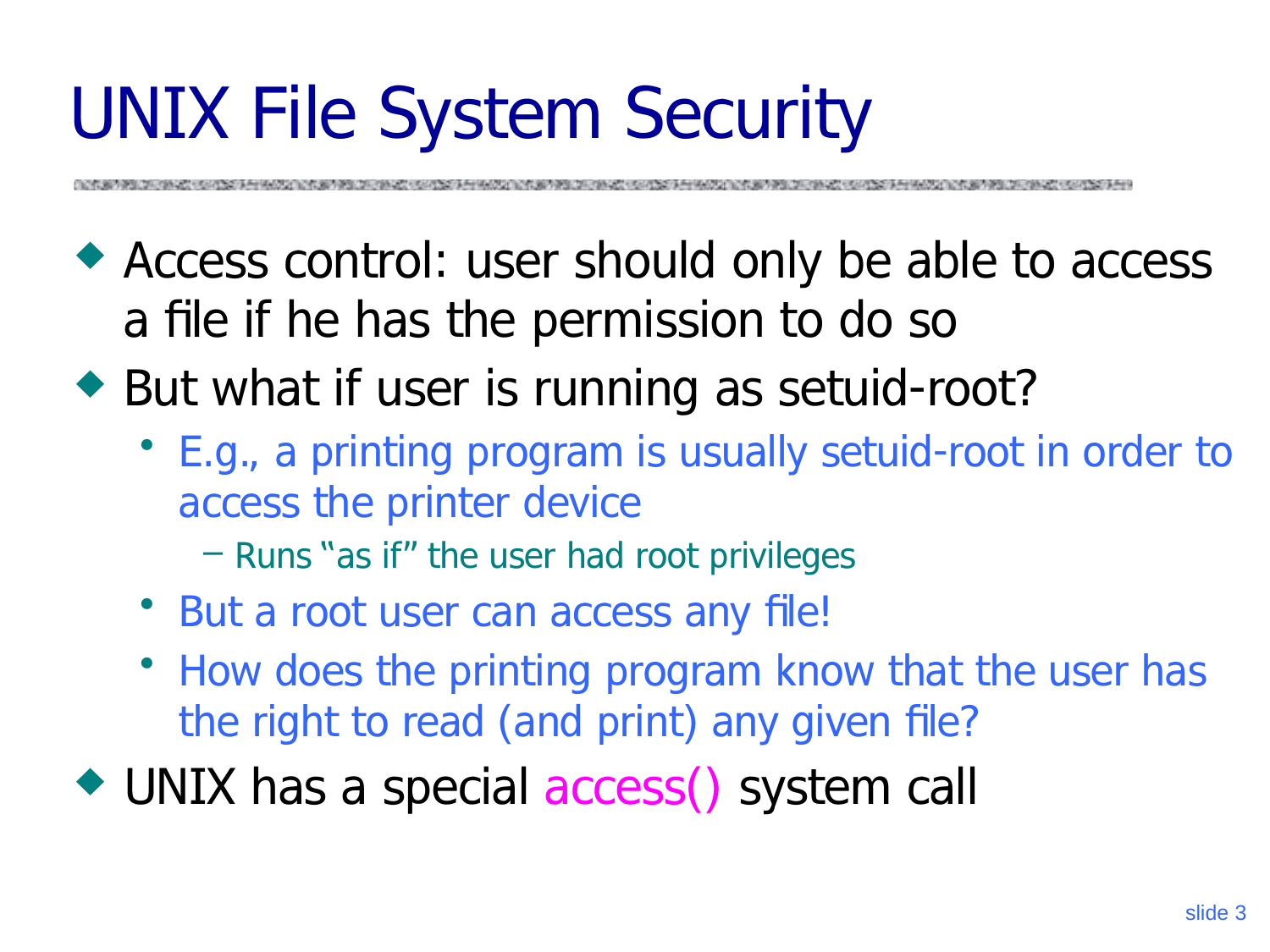

# UNIX File System Security
Access control: user should only be able to access a file if he has the permission to do so
But what if user is running as setuid-root?
E.g., a printing program is usually setuid-root in order to access the printer device
Runs “as if” the user had root privileges
But a root user can access any file!
How does the printing program know that the user has the right to read (and print) any given file?
UNIX has a special access() system call
slide 3